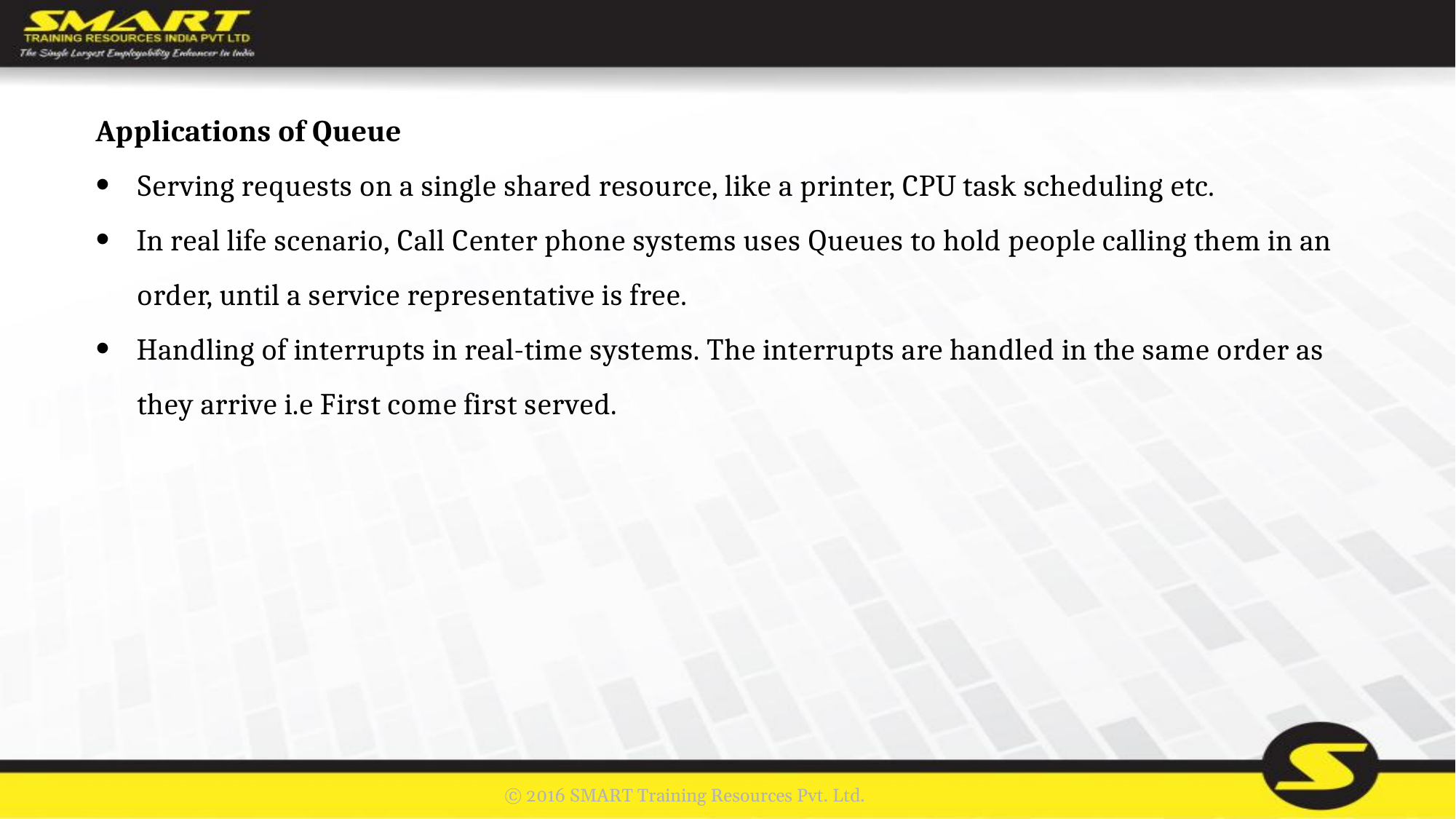

Applications of Queue
Serving requests on a single shared resource, like a printer, CPU task scheduling etc.
In real life scenario, Call Center phone systems uses Queues to hold people calling them in an order, until a service representative is free.
Handling of interrupts in real-time systems. The interrupts are handled in the same order as they arrive i.e First come first served.

© 2016 SMART Training Resources Pvt. Ltd.